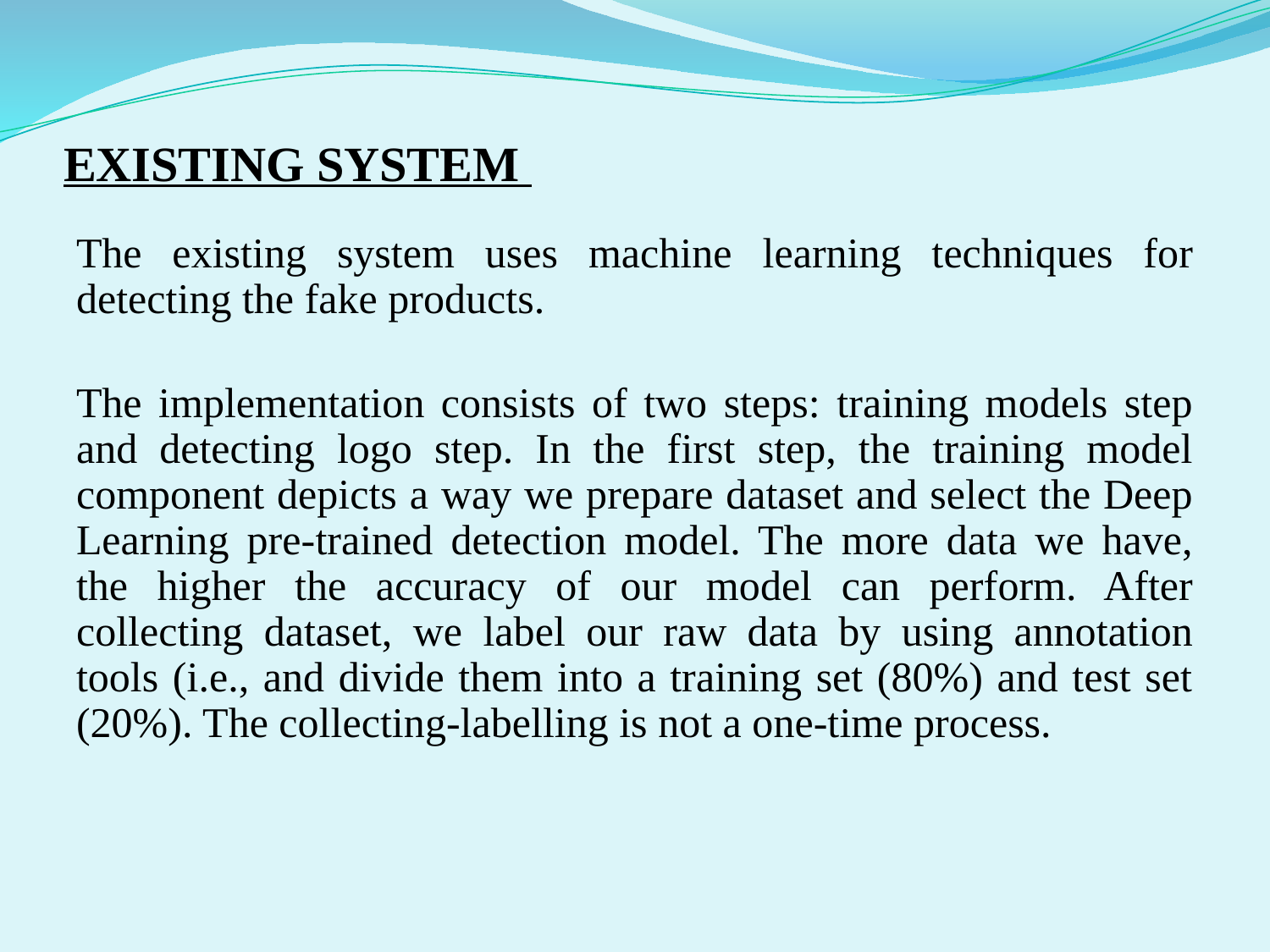

# EXISTING SYSTEM
The existing system uses machine learning techniques for detecting the fake products.

The implementation consists of two steps: training models step and detecting logo step. In the first step, the training model component depicts a way we prepare dataset and select the Deep Learning pre-trained detection model. The more data we have, the higher the accuracy of our model can perform. After collecting dataset, we label our raw data by using annotation tools (i.e., and divide them into a training set (80%) and test set (20%). The collecting-labelling is not a one-time process.